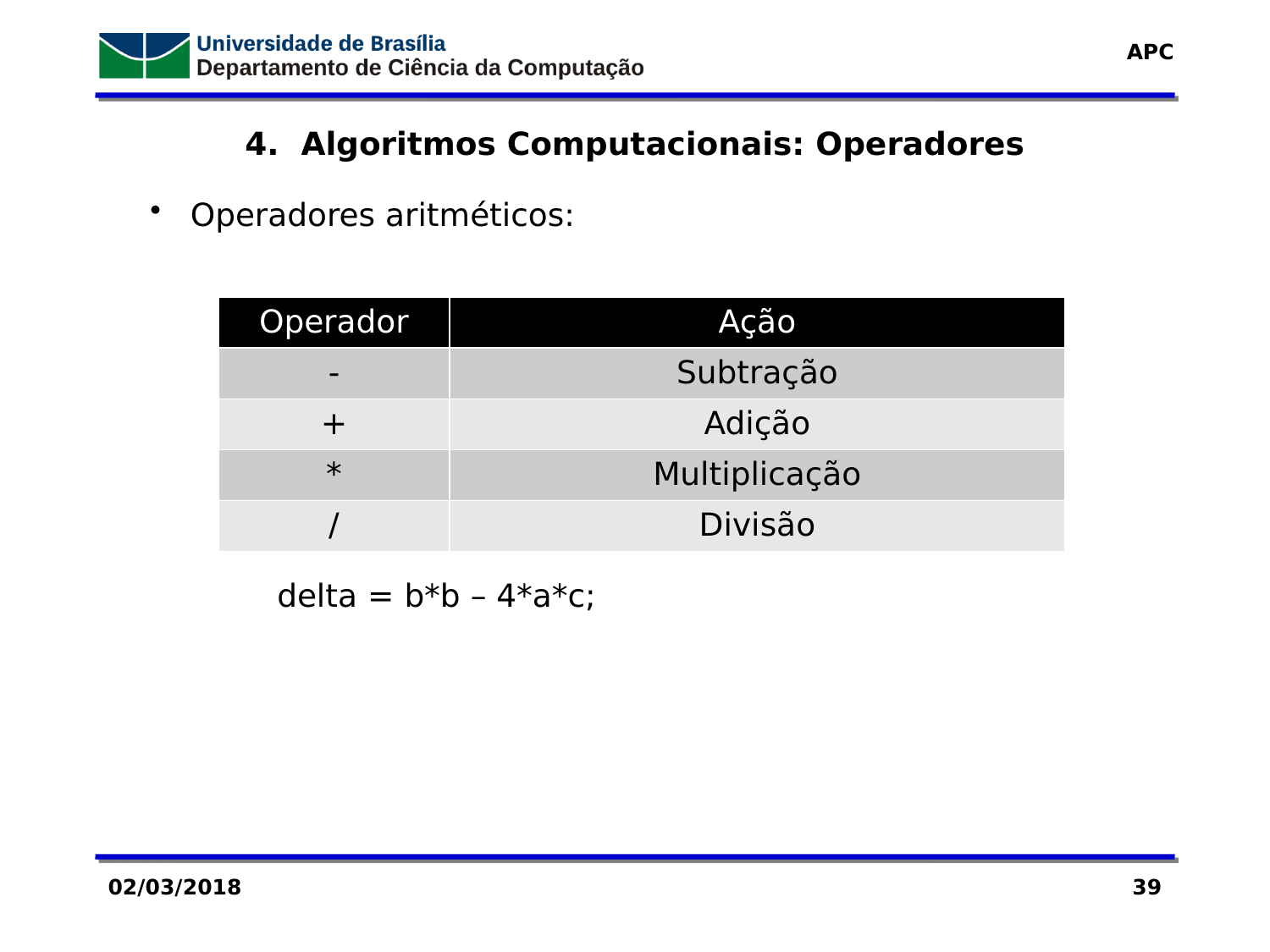

4.  Algoritmos Computacionais: Operadores
 Operadores aritméticos:

delta = b*b – 4*a*c;
| Operador | Ação |
| --- | --- |
| - | Subtração |
| + | Adição |
| \* | Multiplicação |
| / | Divisão |
02/03/2018
39